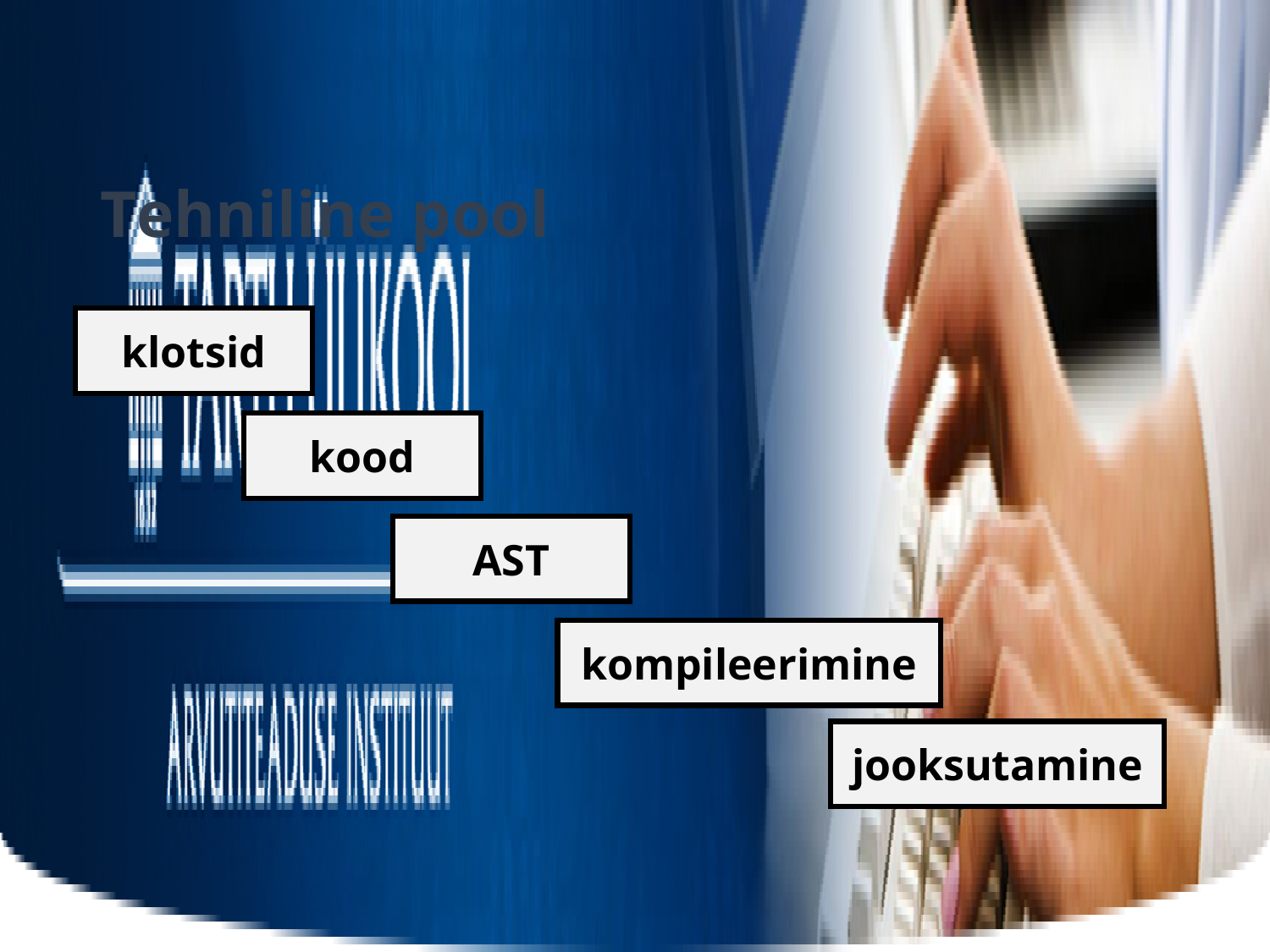

# Tehniline pool
klotsid
kood
AST
kompileerimine
jooksutamine